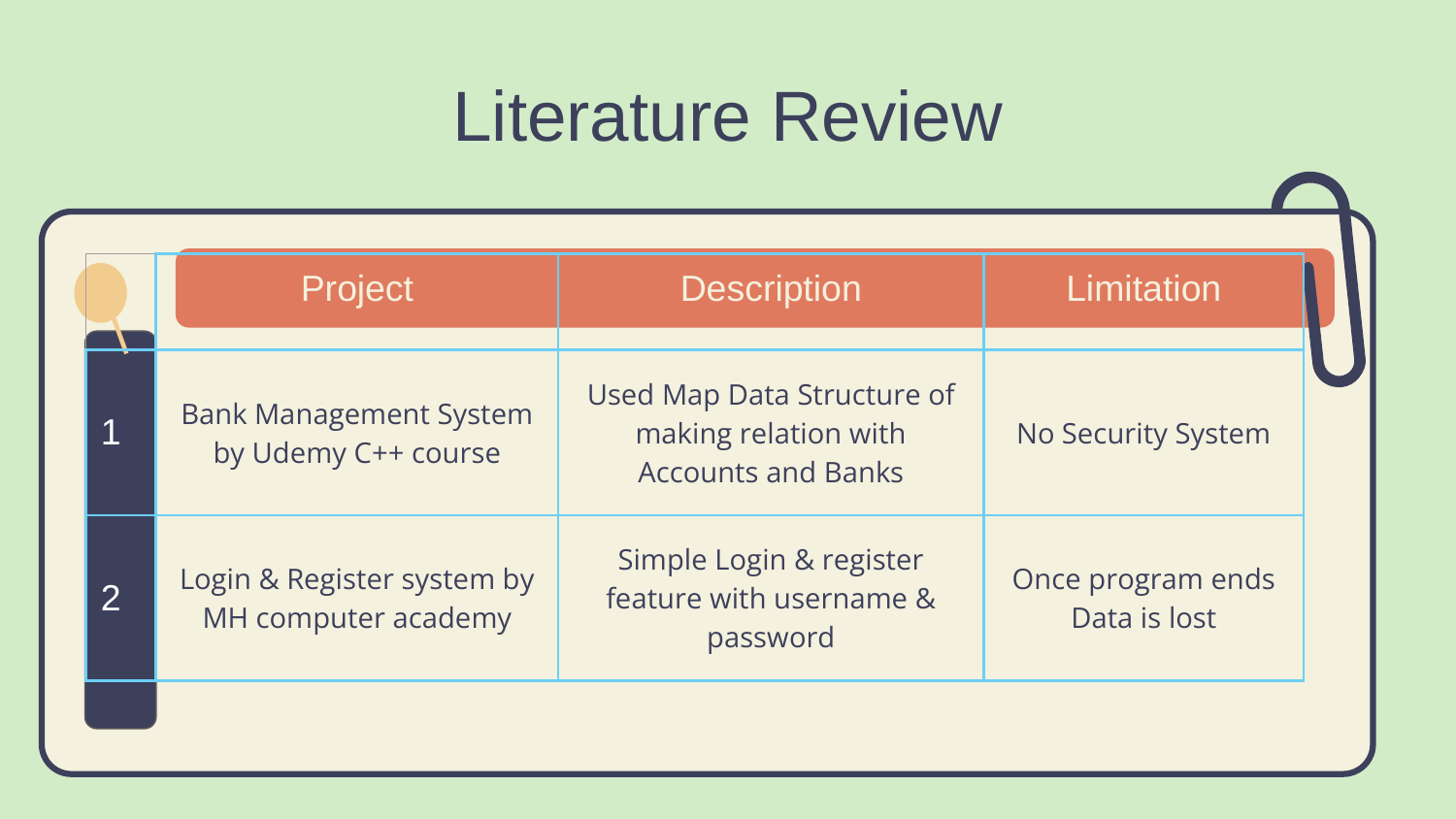

# Literature Review

|  | Project | Description | Limitation |
| --- | --- | --- | --- |
| 1 | Bank Management System by Udemy C++ course | Used Map Data Structure of making relation with Accounts and Banks | No Security System |
| 2 | Login & Register system by MH computer academy | Simple Login & register feature with username & password | Once program ends Data is lost |